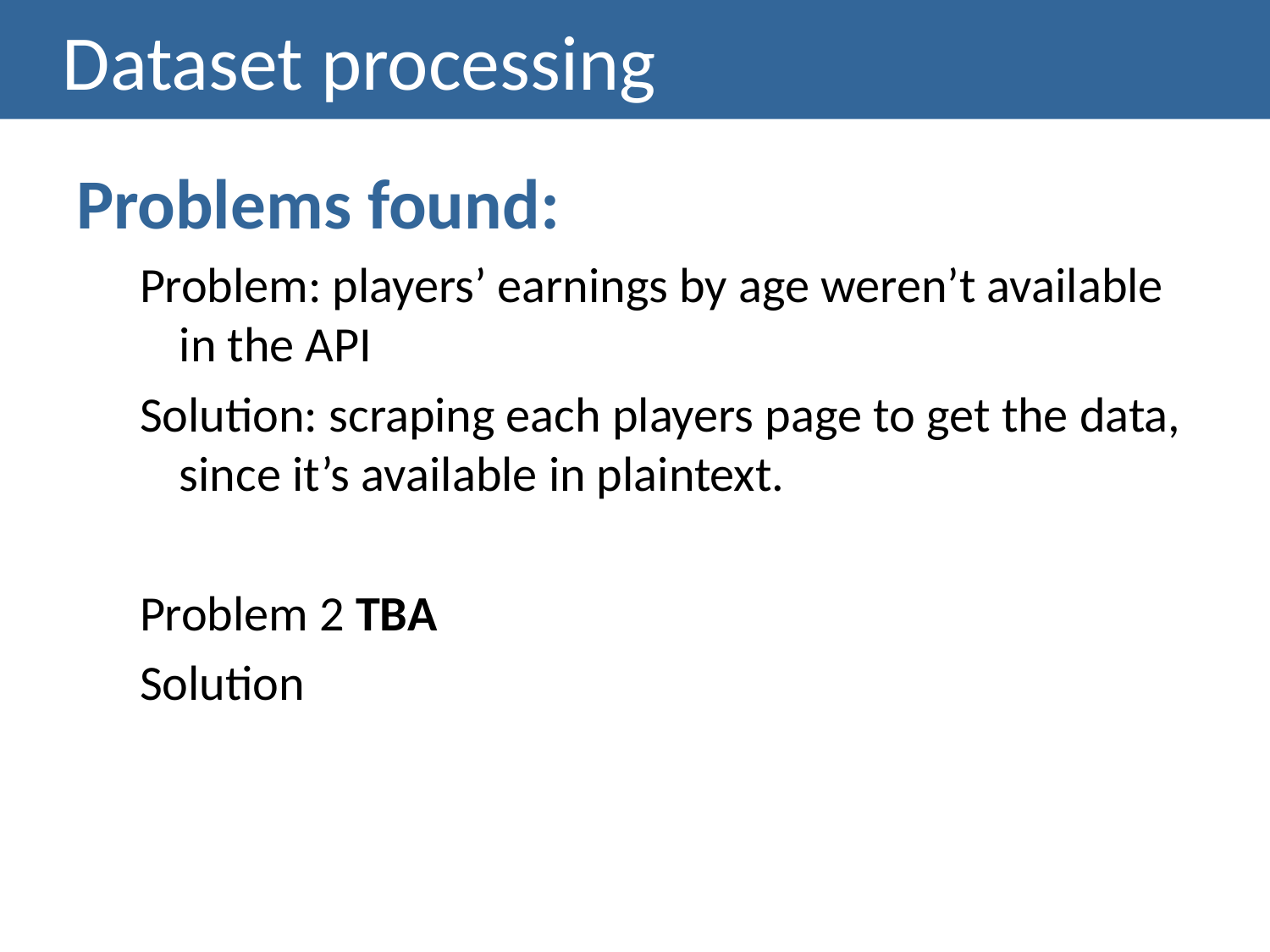

# Dataset processing
Problems found:
Problem: players’ earnings by age weren’t available in the API
Solution: scraping each players page to get the data, since it’s available in plaintext.

Problem 2 TBA
Solution